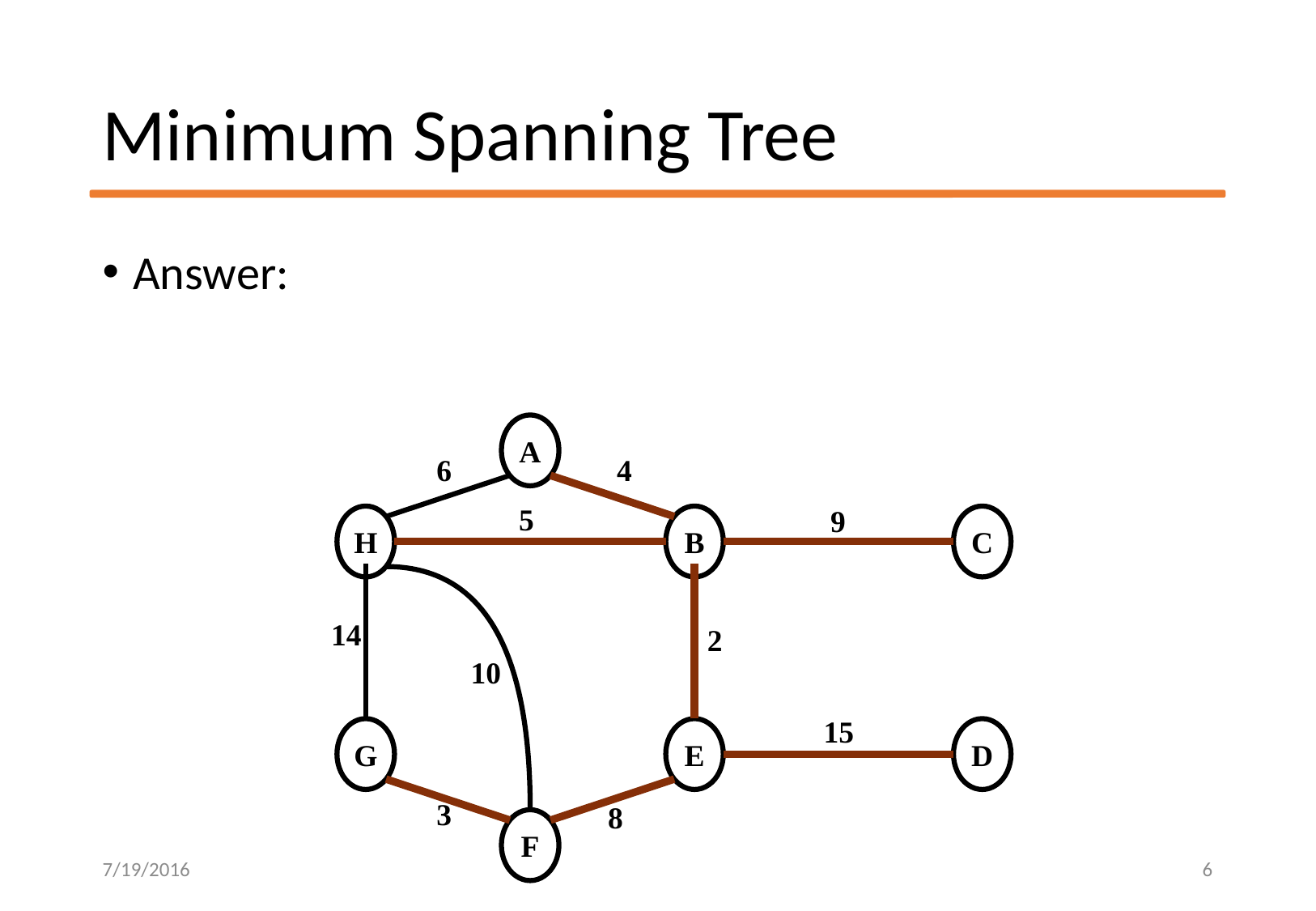

# Minimum Spanning Tree
Answer:
A
6
4
5
9
H
B
C
14
2
10
15
G
E
D
3
8
F
7/19/2016
6